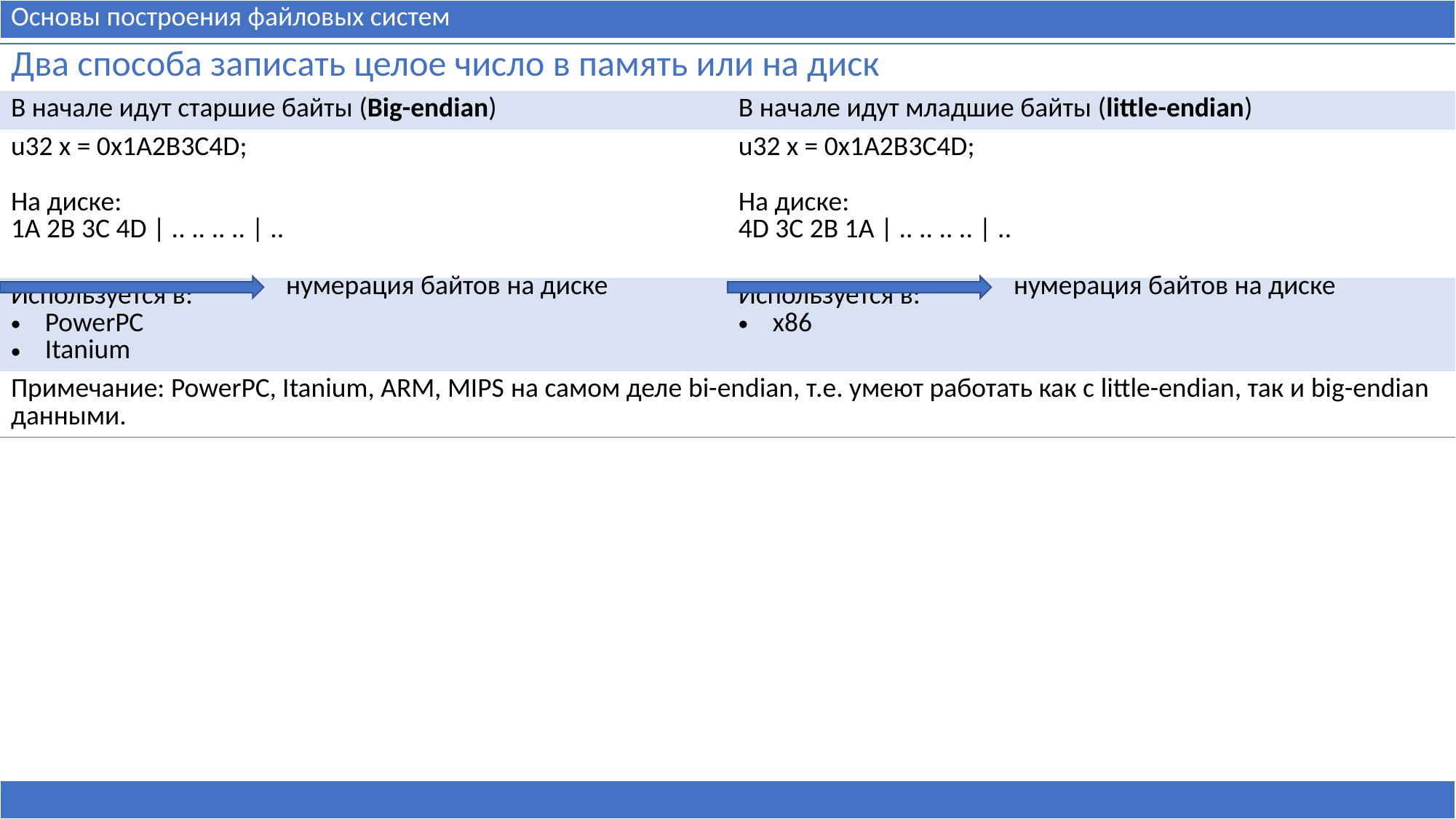

| Основы построения файловых систем |
| --- |
| Два способа записать целое число в память или на диск |  |
| --- | --- |
| В начале идут старшие байты (Big-endian) | В начале идут младшие байты (little-endian) |
| u32 x = 0x1A2B3C4D; На диске: 1A 2B 3C 4D | .. .. .. .. | .. | u32 x = 0x1A2B3C4D; На диске: 4D 3C 2B 1A | .. .. .. .. | .. |
| Используется в: PowerPC Itanium | Используется в: x86 |
| Примечание: PowerPC, Itanium, ARM, MIPS на самом деле bi-endian, т.е. умеют работать как с little-endian, так и big-endian данными. |  |
нумерация байтов на диске
нумерация байтов на диске

|  |
| --- |